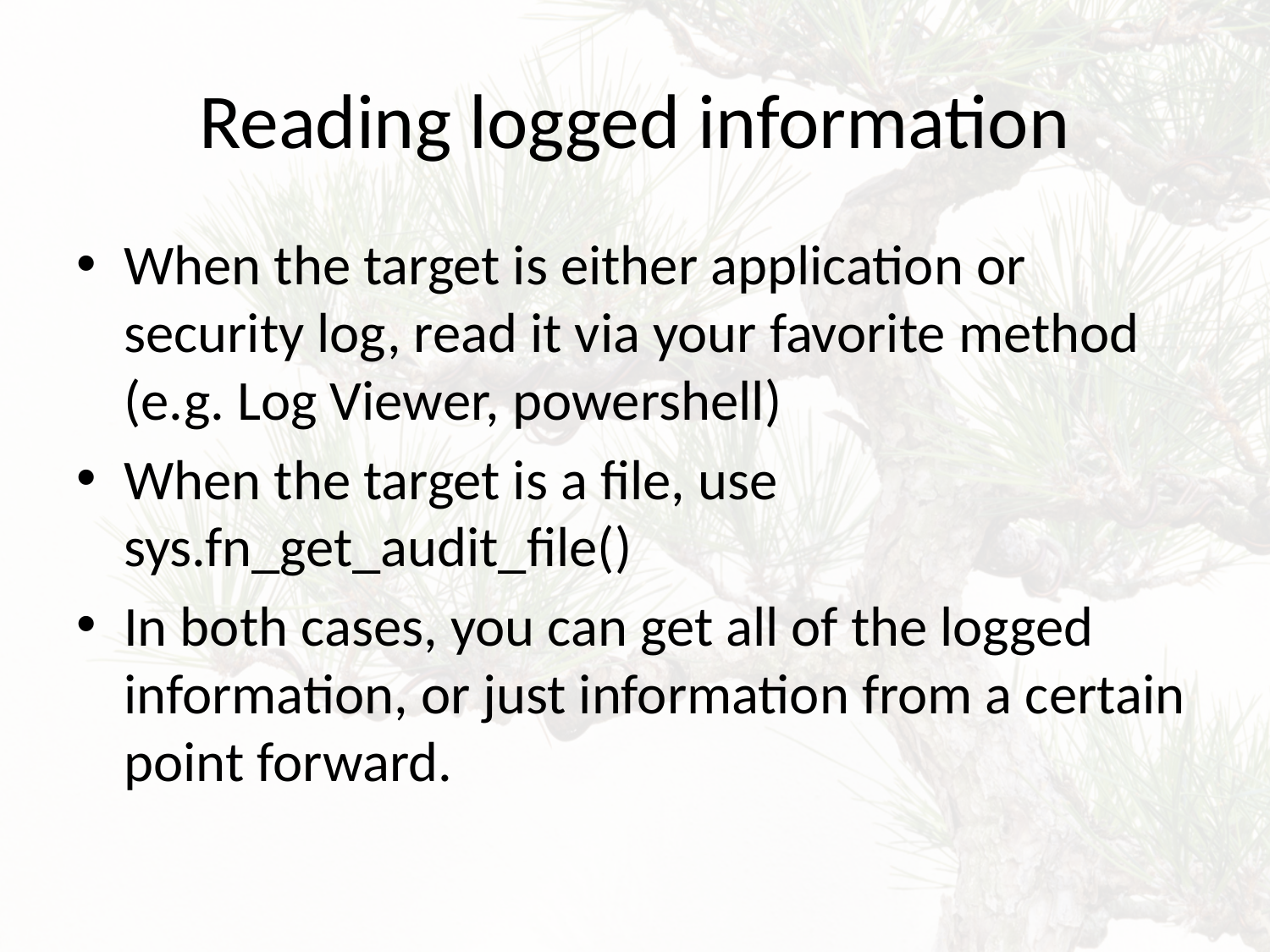

# Reading logged information
When the target is either application or security log, read it via your favorite method (e.g. Log Viewer, powershell)
When the target is a file, use sys.fn_get_audit_file()
In both cases, you can get all of the logged information, or just information from a certain point forward.